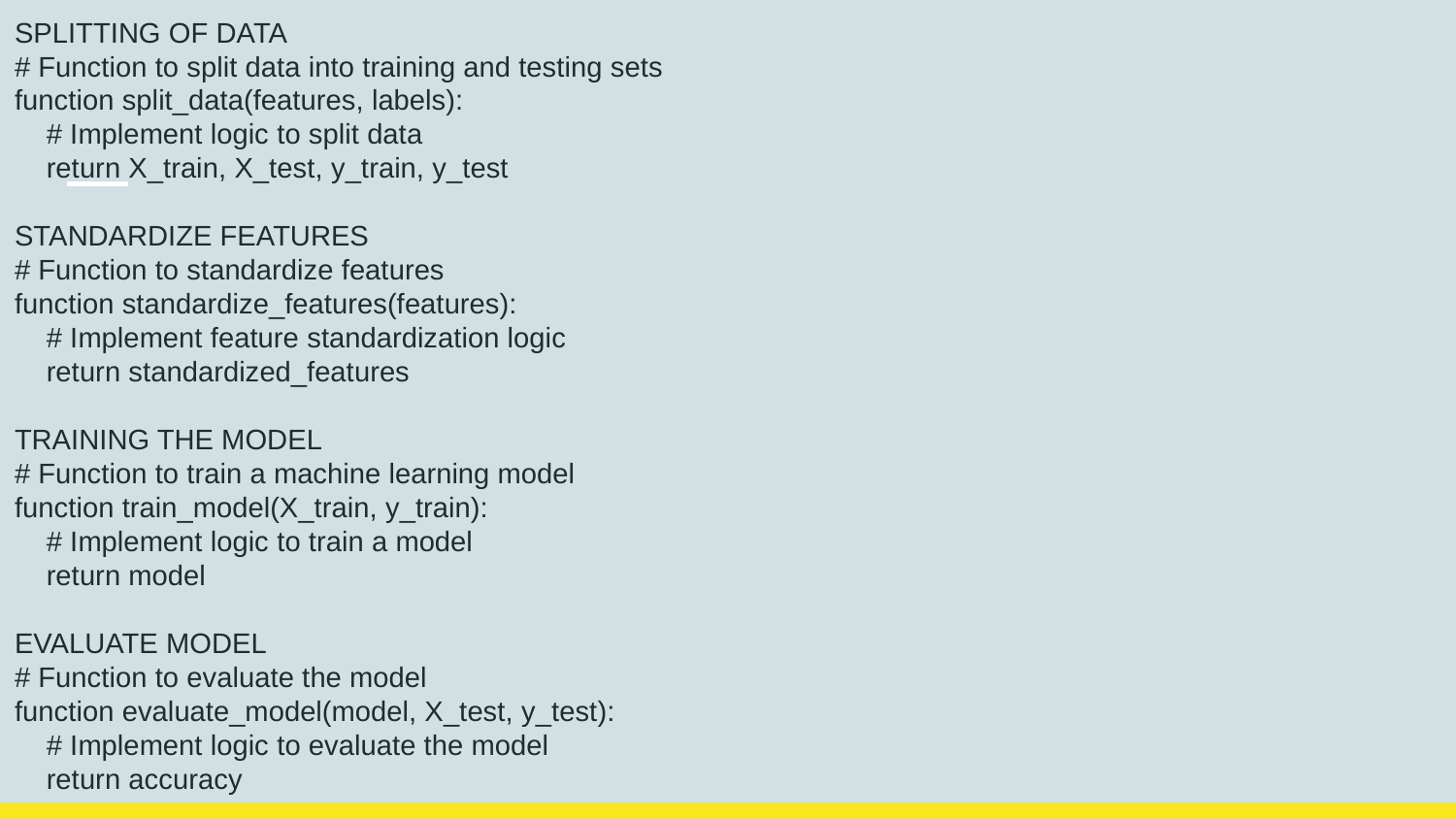

SPLITTING OF DATA
# Function to split data into training and testing sets
function split_data(features, labels):
    # Implement logic to split data
    return X_train, X_test, y_train, y_test

STANDARDIZE FEATURES
# Function to standardize features
function standardize_features(features):
    # Implement feature standardization logic
    return standardized_features

TRAINING THE MODEL
# Function to train a machine learning model
function train_model(X_train, y_train):
    # Implement logic to train a model
    return model

EVALUATE MODEL
# Function to evaluate the model
function evaluate_model(model, X_test, y_test):
    # Implement logic to evaluate the model
    return accuracy